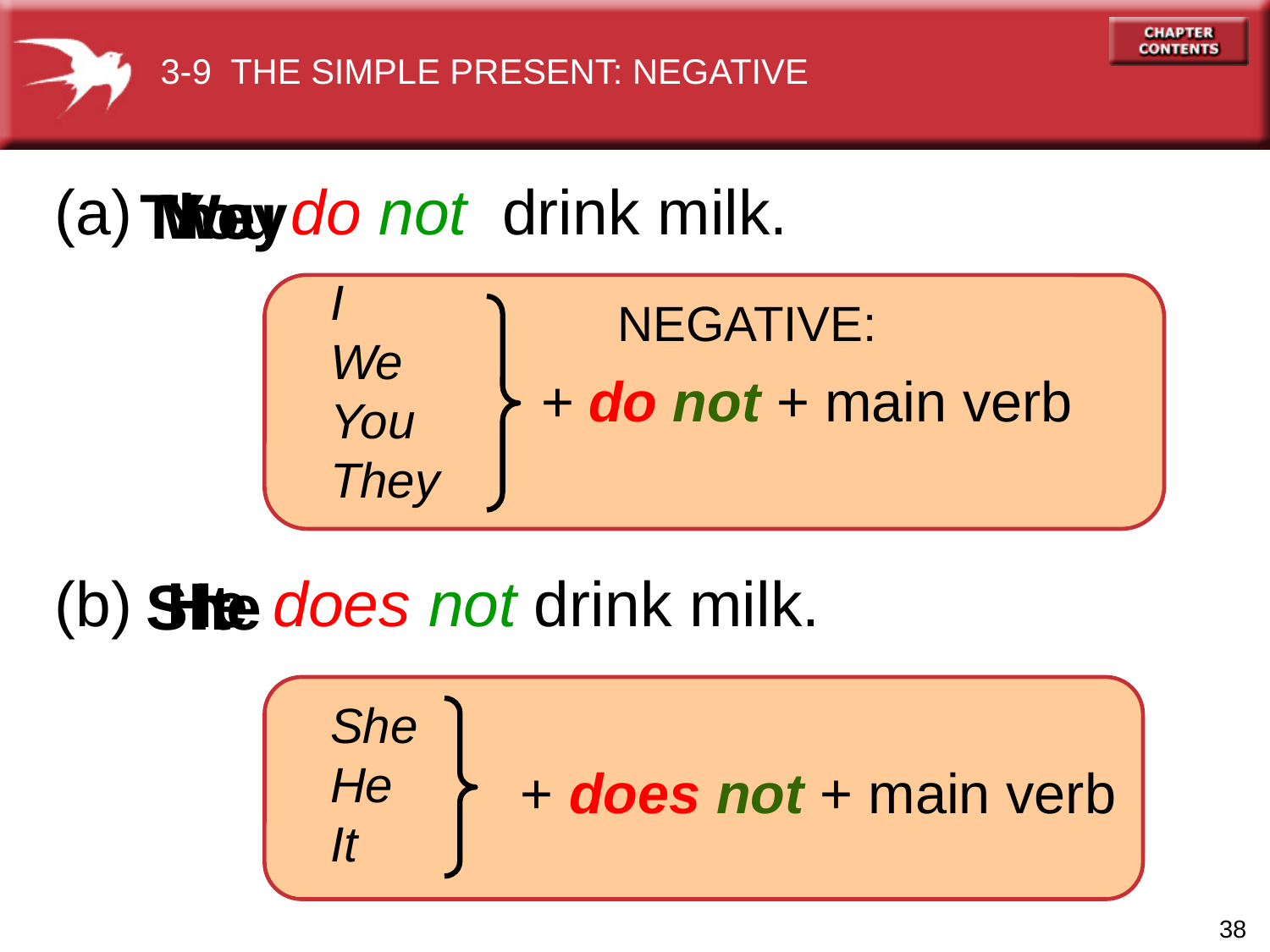

3-9  THE SIMPLE PRESENT: NEGATIVE
They
You
We
I
(a)         do not  drink milk.
I
We
You
They

NEGATIVE:

+ do not + main verb

He
She
It
(b)        does not drink milk.

She
He
It

+ does not + main verb
38